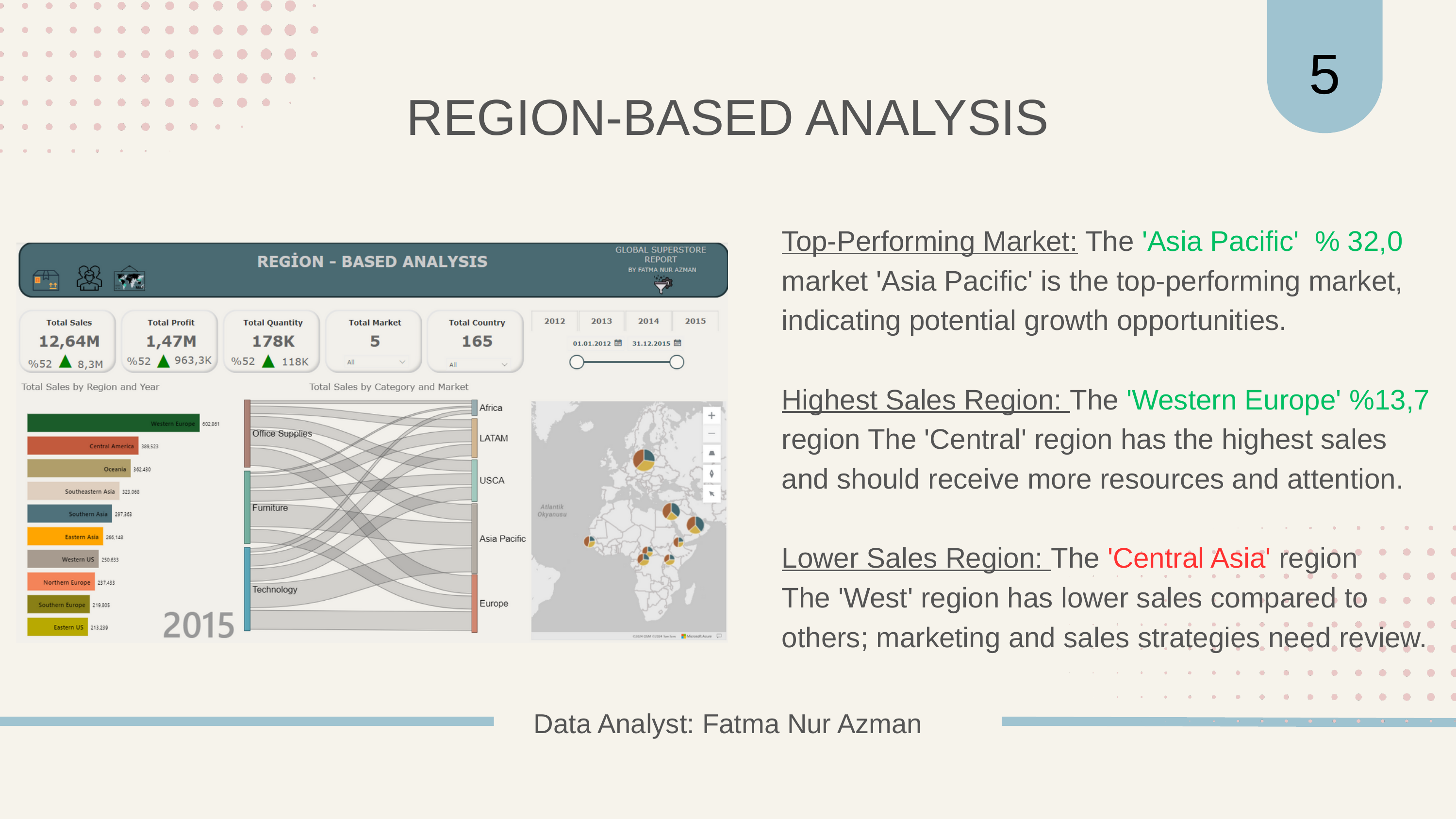

5

REGION-BASED ANALYSIS
Top-Performing Market: The 'Asia Pacific'  % 32,0 market 'Asia Pacific' is the top-performing market, indicating potential growth opportunities.

Highest Sales Region: The 'Western Europe' %13,7 region The 'Central' region has the highest sales and should receive more resources and attention.

Lower Sales Region: The 'Central Asia' region
The 'West' region has lower sales compared to others; marketing and sales strategies need review.

Data Analyst: Fatma Nur Azman